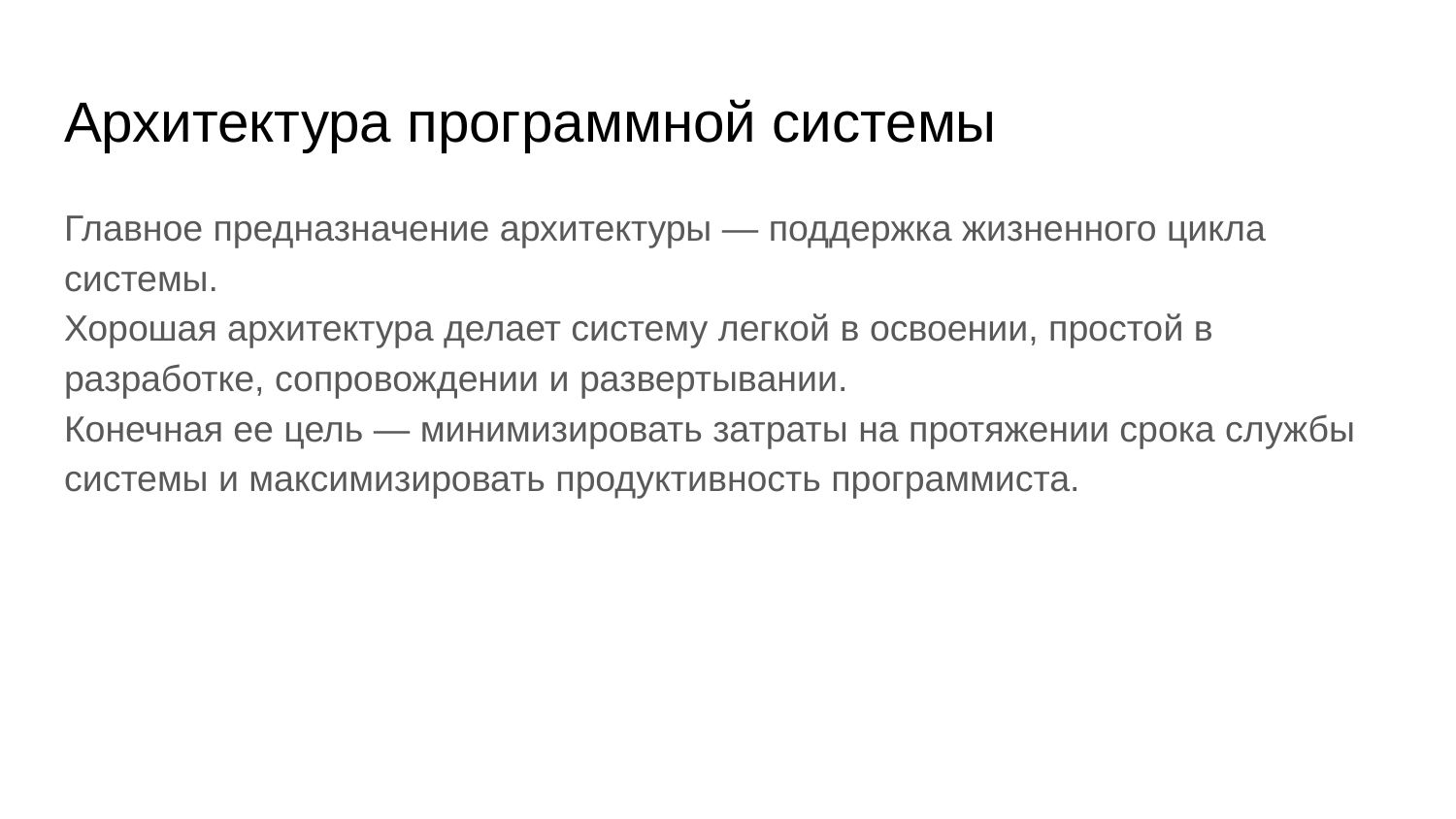

# Архитектура программной системы
Главное предназначение архитектуры — поддержка жизненного цикла системы.
Хорошая архитектура делает систему легкой в освоении, простой в разработке, сопровождении и развертывании.
Конечная ее цель — минимизировать затраты на протяжении срока службы системы и максимизировать продуктивность программиста.